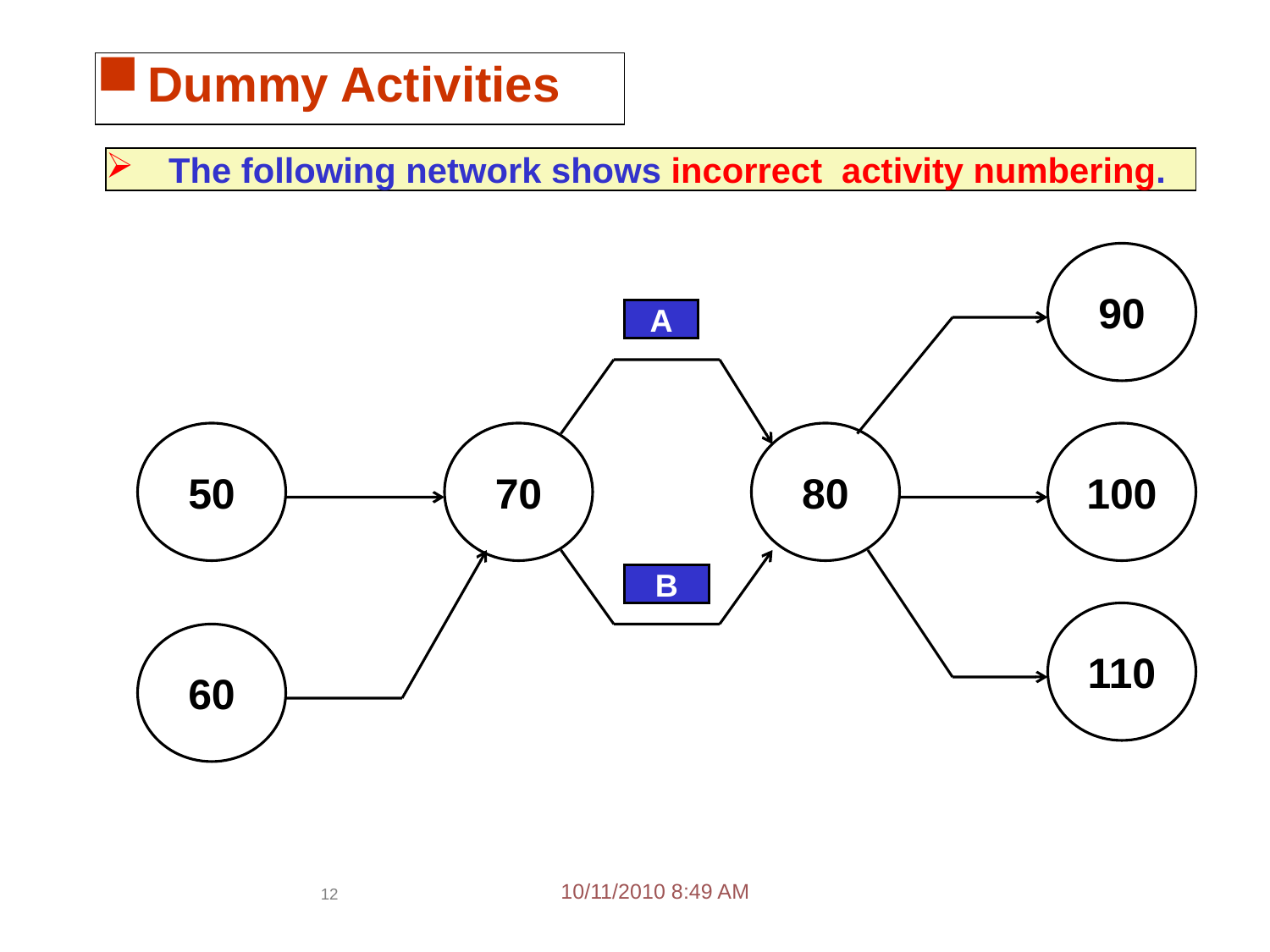

Dummy Activities
The following network shows incorrect  activity numbering.
90
A

50
70
80
100

B
110
60

10/11/2010 8:49 AM
12